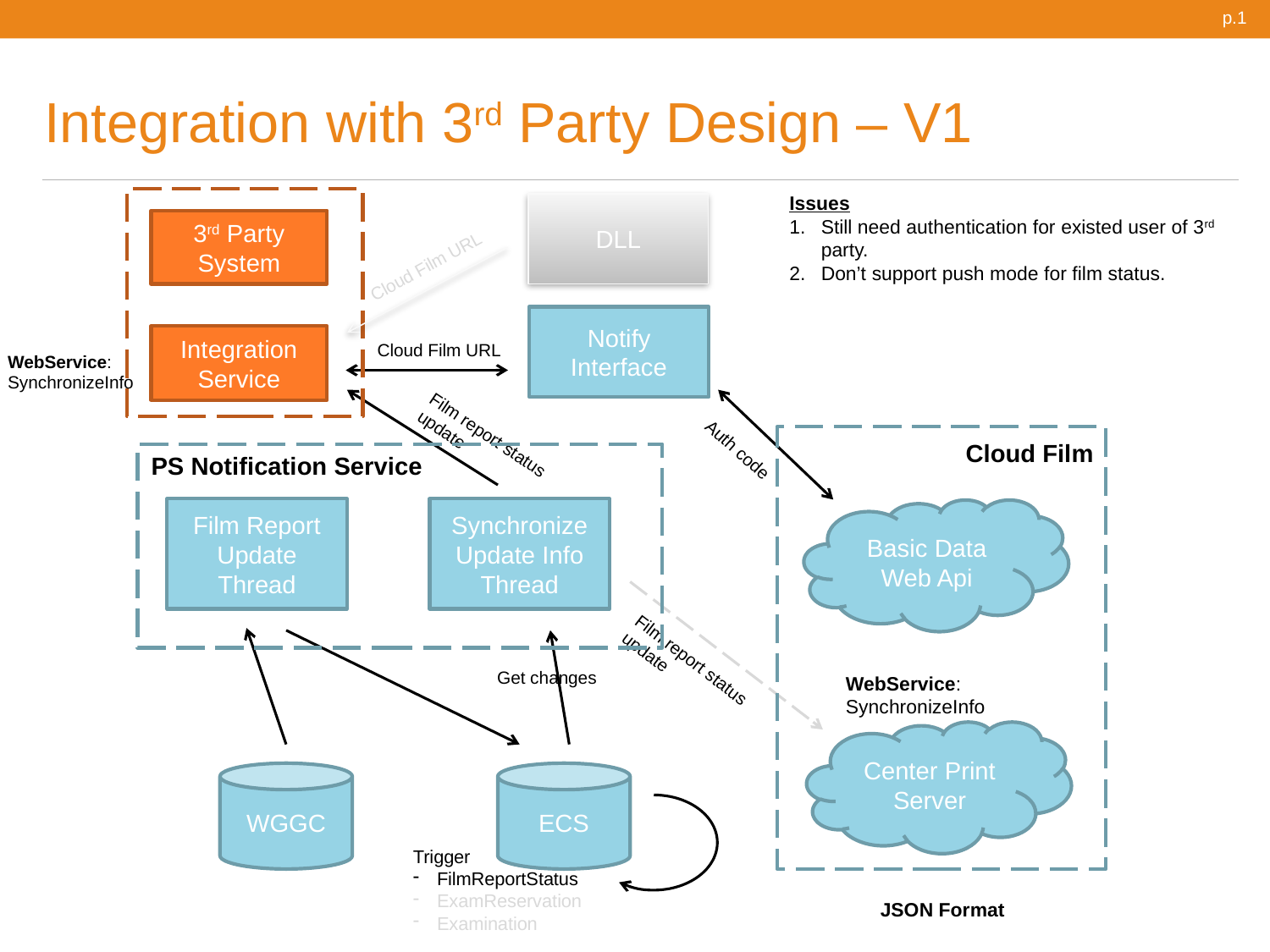

p.1
# Integration with 3rd Party Design – V1
Issues
Still need authentication for existed user of 3rd party.
Don’t support push mode for film status.

DLL
3rd Party System
Cloud Film URL
Notify Interface
Integration Service
Cloud Film URL
WebService: SynchronizeInfo
Film report status update

Cloud Film
Auth code

PS Notification Service
Film Report Update Thread
Synchronize Update Info Thread
Basic Data Web Api
Film report status update
Get changes
WebService: SynchronizeInfo
Center Print Server
WGGC
ECS

Trigger
FilmReportStatus
ExamReservation
Examination
JSON Format